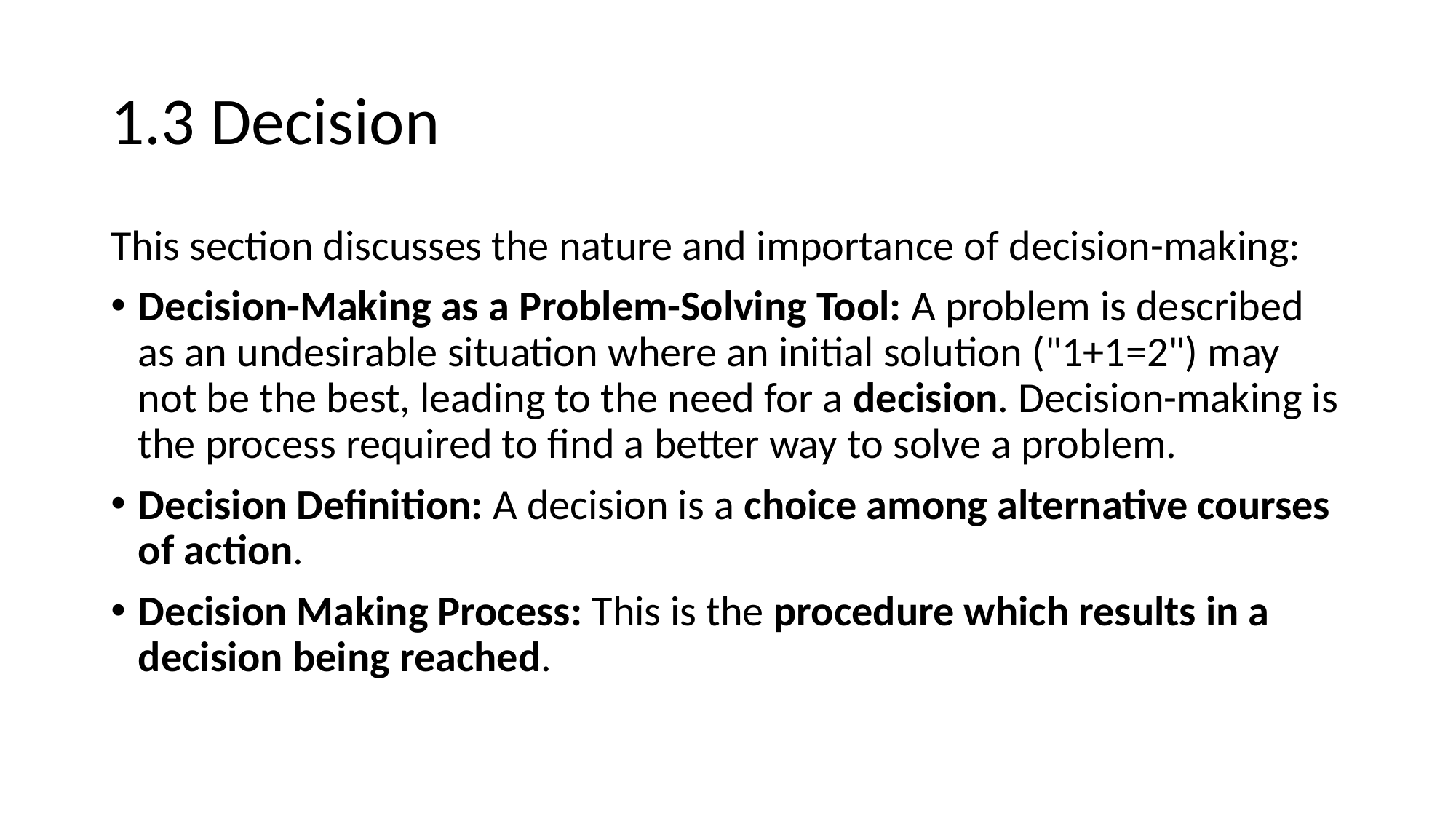

# 1.3 Decision
This section discusses the nature and importance of decision-making:
Decision-Making as a Problem-Solving Tool: A problem is described as an undesirable situation where an initial solution ("1+1=2") may not be the best, leading to the need for a decision. Decision-making is the process required to find a better way to solve a problem.
Decision Definition: A decision is a choice among alternative courses of action.
Decision Making Process: This is the procedure which results in a decision being reached.